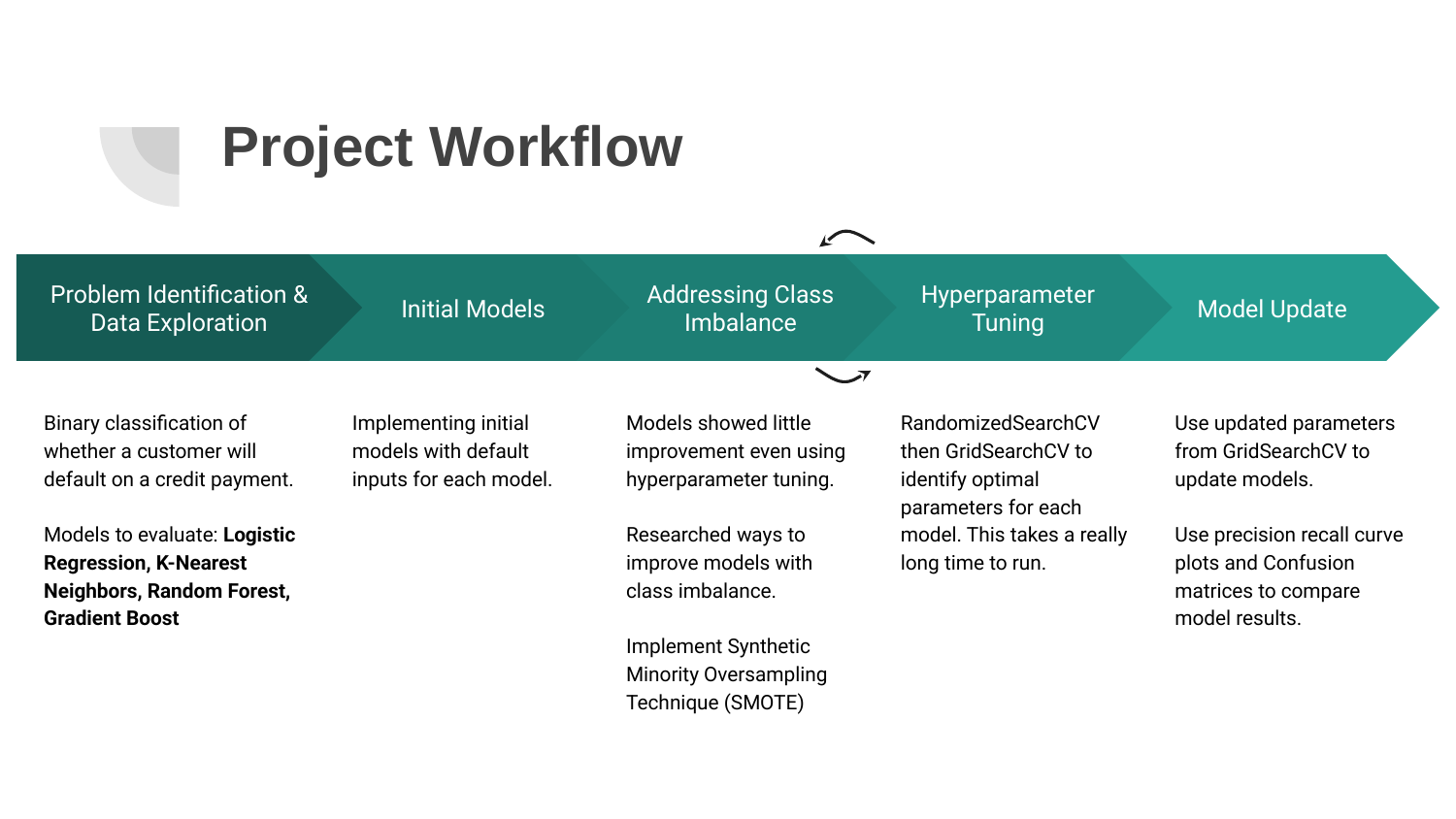

# Project Workflow

Initial Models
Implementing initial models with default inputs for each model.
Addressing Class Imbalance
Models showed little improvement even using hyperparameter tuning.

Researched ways to improve models with class imbalance.

Implement Synthetic Minority Oversampling Technique (SMOTE)
Hyperparameter Tuning
RandomizedSearchCV then GridSearchCV to identify optimal parameters for each model. This takes a really long time to run.
Model Update
Use updated parameters from GridSearchCV to update models.

Use precision recall curve plots and Confusion matrices to compare model results.

Problem Identification & Data Exploration
Binary classification of whether a customer will default on a credit payment.

Models to evaluate: Logistic Regression, K-Nearest Neighbors, Random Forest, Gradient Boost